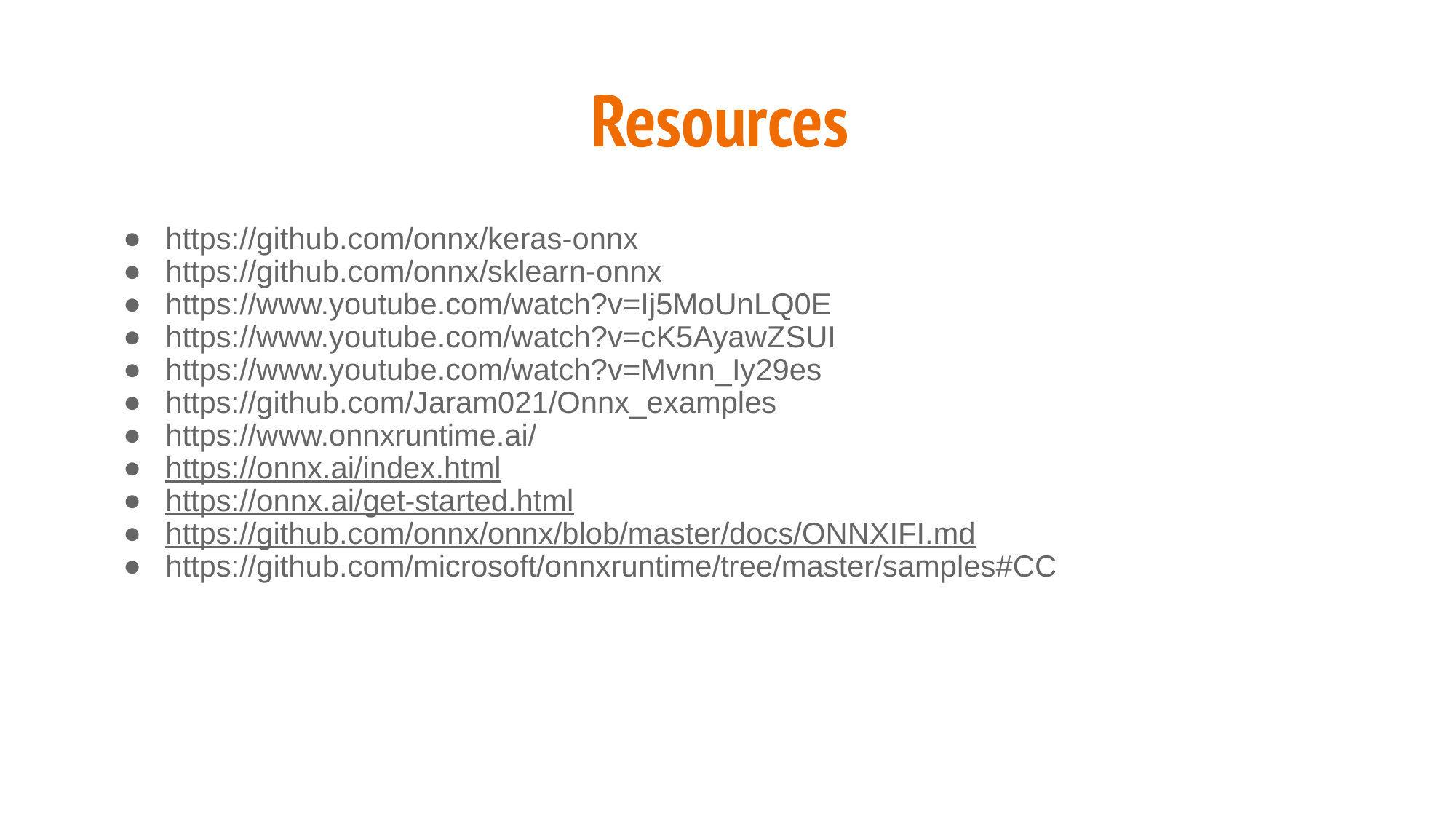

# Resources
https://github.com/onnx/keras-onnx
https://github.com/onnx/sklearn-onnx
https://www.youtube.com/watch?v=Ij5MoUnLQ0E
https://www.youtube.com/watch?v=cK5AyawZSUI
https://www.youtube.com/watch?v=Mvnn_Iy29es
https://github.com/Jaram021/Onnx_examples
https://www.onnxruntime.ai/
https://onnx.ai/index.html
https://onnx.ai/get-started.html
https://github.com/onnx/onnx/blob/master/docs/ONNXIFI.md
https://github.com/microsoft/onnxruntime/tree/master/samples#CC